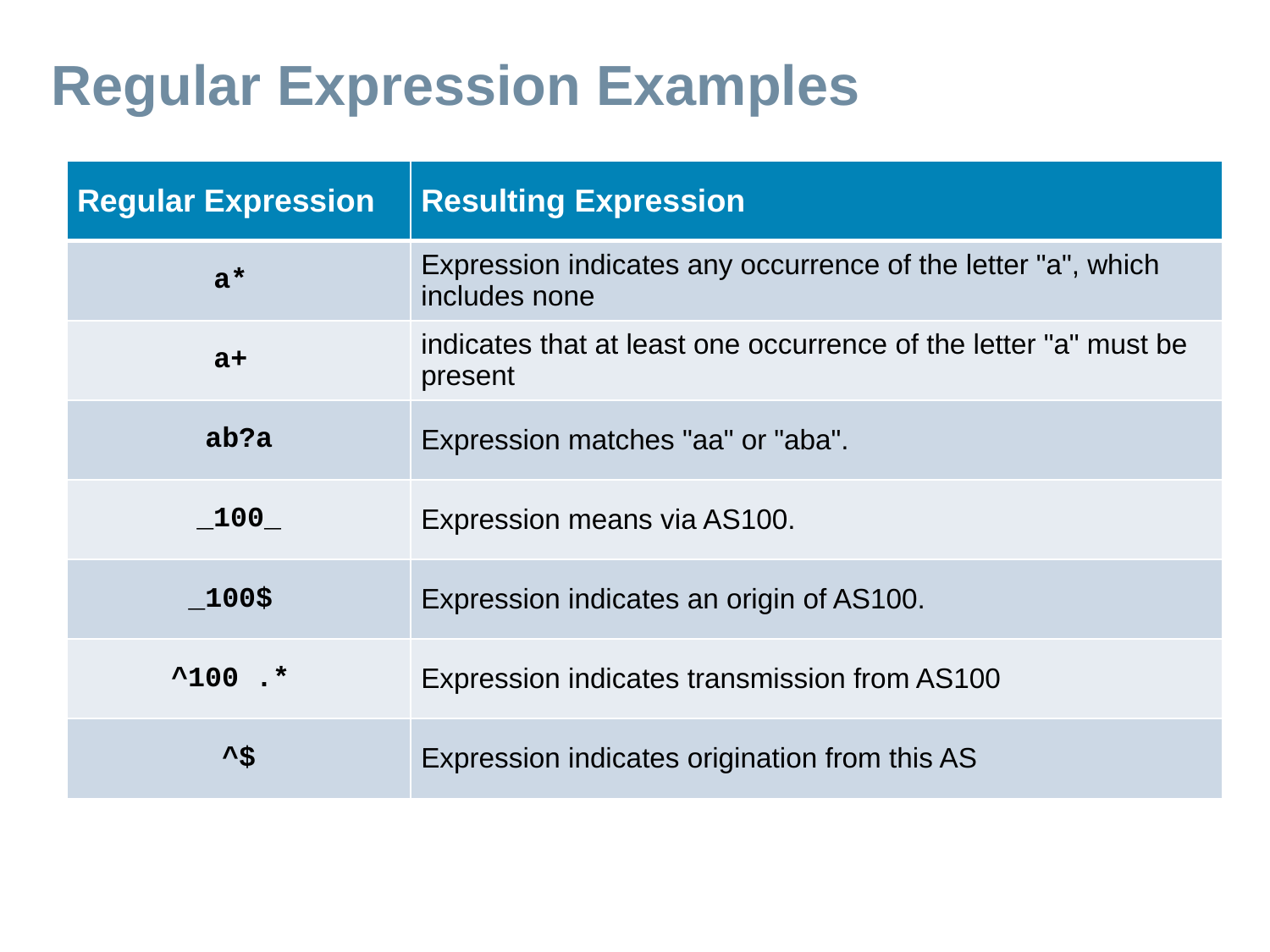

# Regular Expression Examples
| Regular Expression | Resulting Expression |
| --- | --- |
| a\* | Expression indicates any occurrence of the letter "a", which includes none |
| a+ | indicates that at least one occurrence of the letter "a" must be present |
| ab?a | Expression matches "aa" or "aba". |
| \_100\_ | Expression means via AS100. |
| \_100$ | Expression indicates an origin of AS100. |
| ^100 .\* | Expression indicates transmission from AS100 |
| ^$ | Expression indicates origination from this AS |